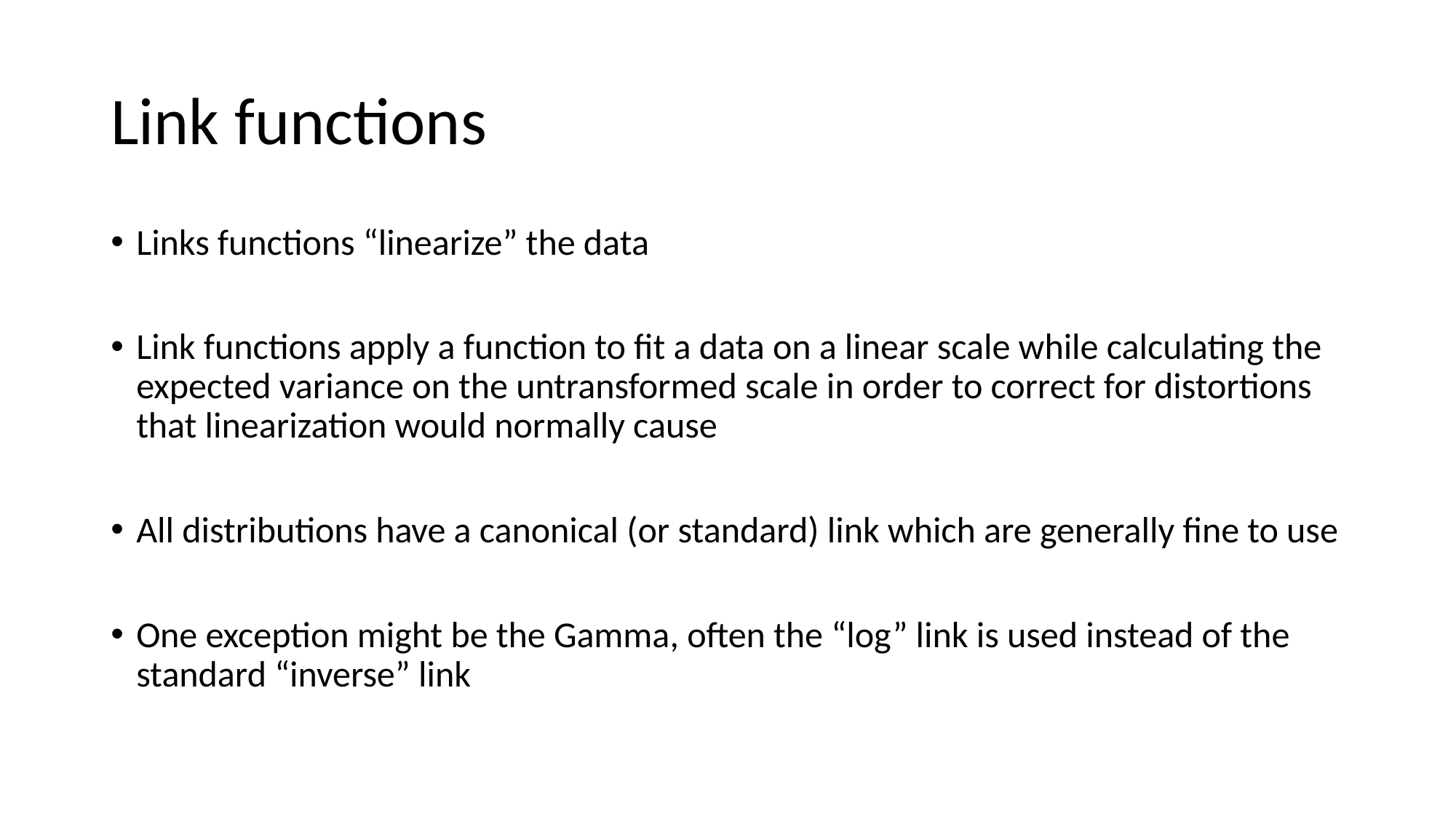

# Link functions
Links functions “linearize” the data

Link functions apply a function to fit a data on a linear scale while calculating the expected variance on the untransformed scale in order to correct for distortions that linearization would normally cause

All distributions have a canonical (or standard) link which are generally fine to use

One exception might be the Gamma, often the “log” link is used instead of the standard “inverse” link